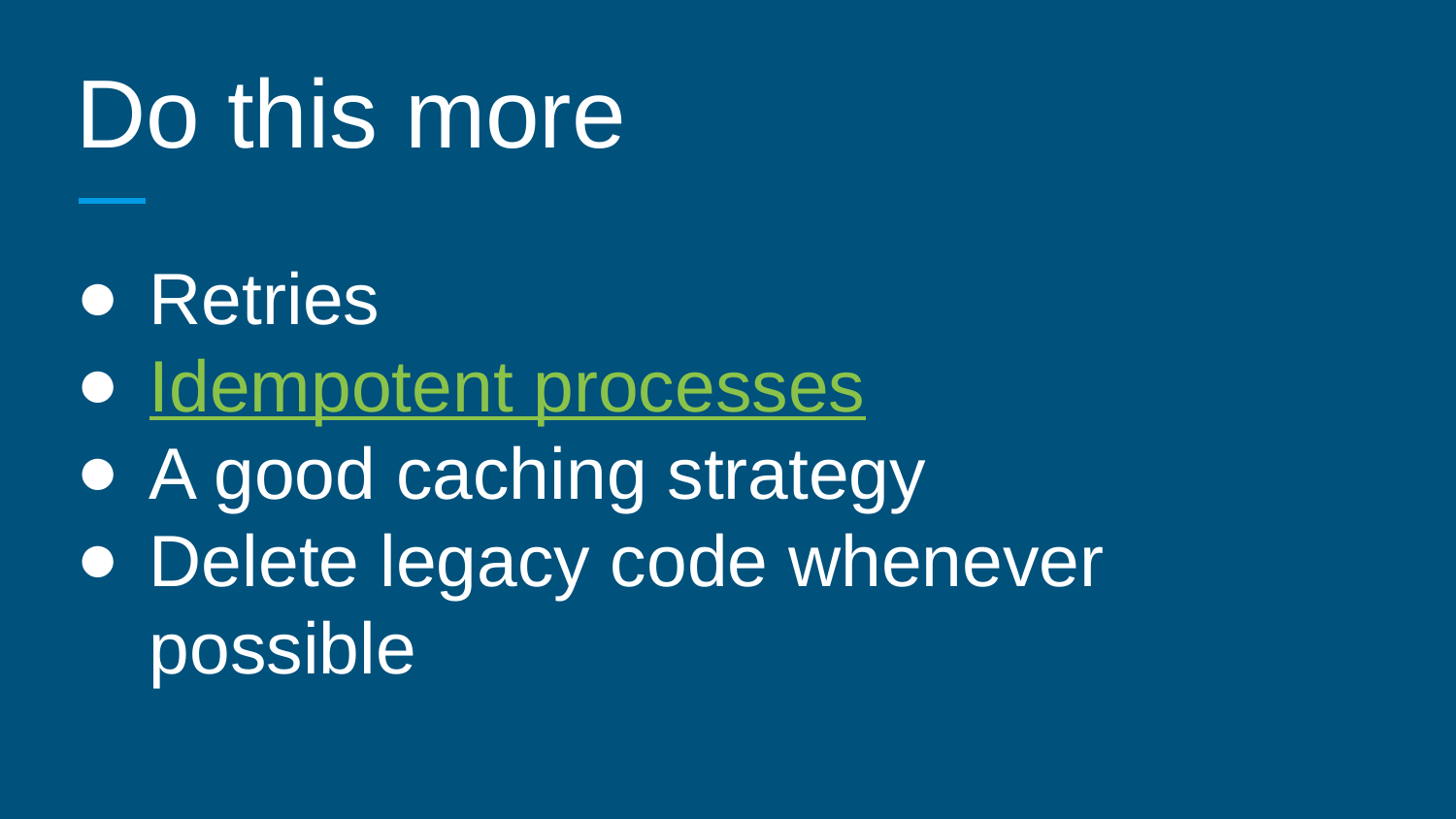

# Do this more
Retries
Idempotent processes
A good caching strategy
Delete legacy code whenever possible